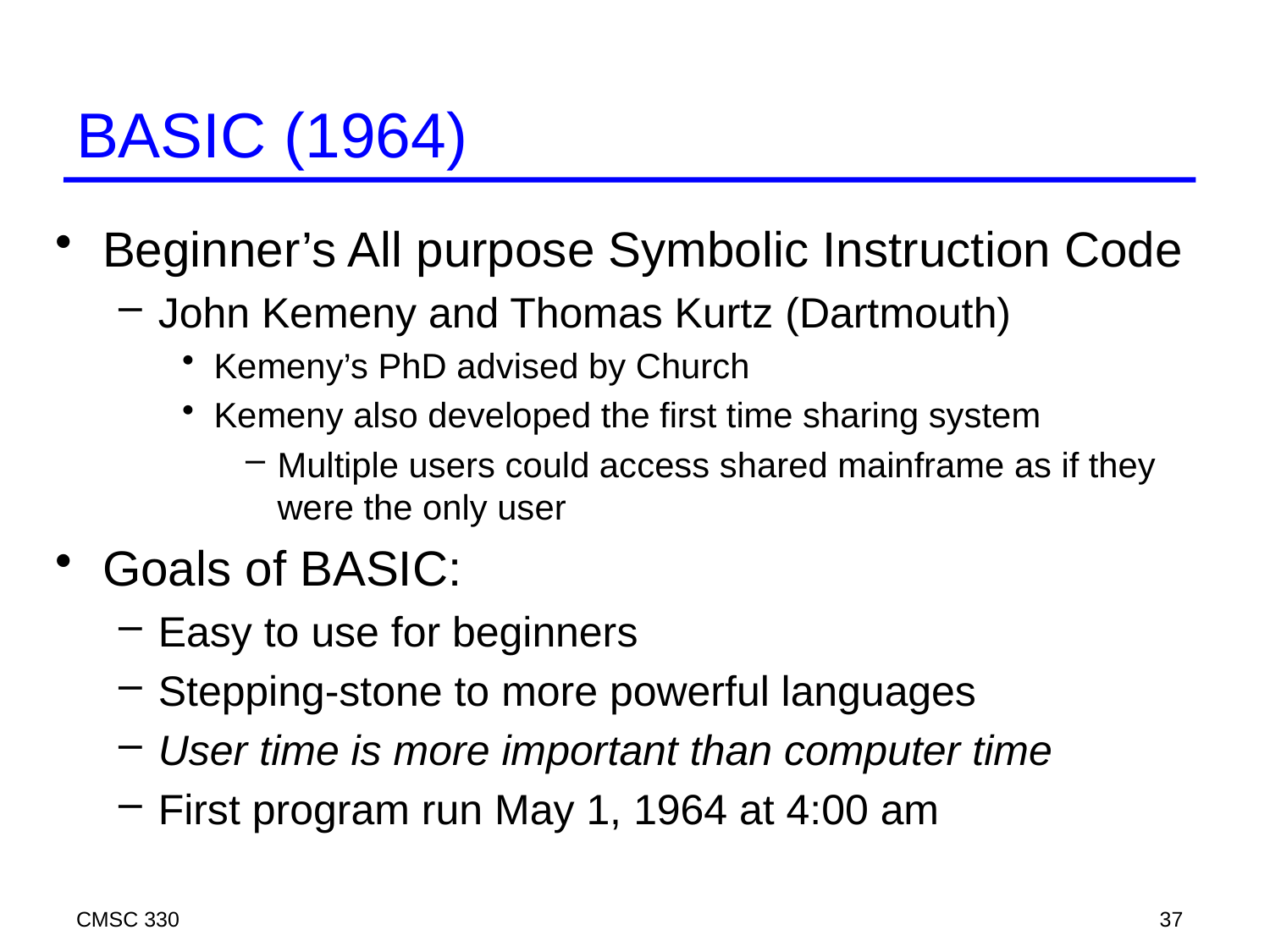

# BASIC (1964)
Beginner’s All purpose Symbolic Instruction Code
John Kemeny and Thomas Kurtz (Dartmouth)
Kemeny’s PhD advised by Church
Kemeny also developed the first time sharing system
Multiple users could access shared mainframe as if they were the only user
Goals of BASIC:
Easy to use for beginners
Stepping-stone to more powerful languages
User time is more important than computer time
First program run May 1, 1964 at 4:00 am
CMSC 330
37